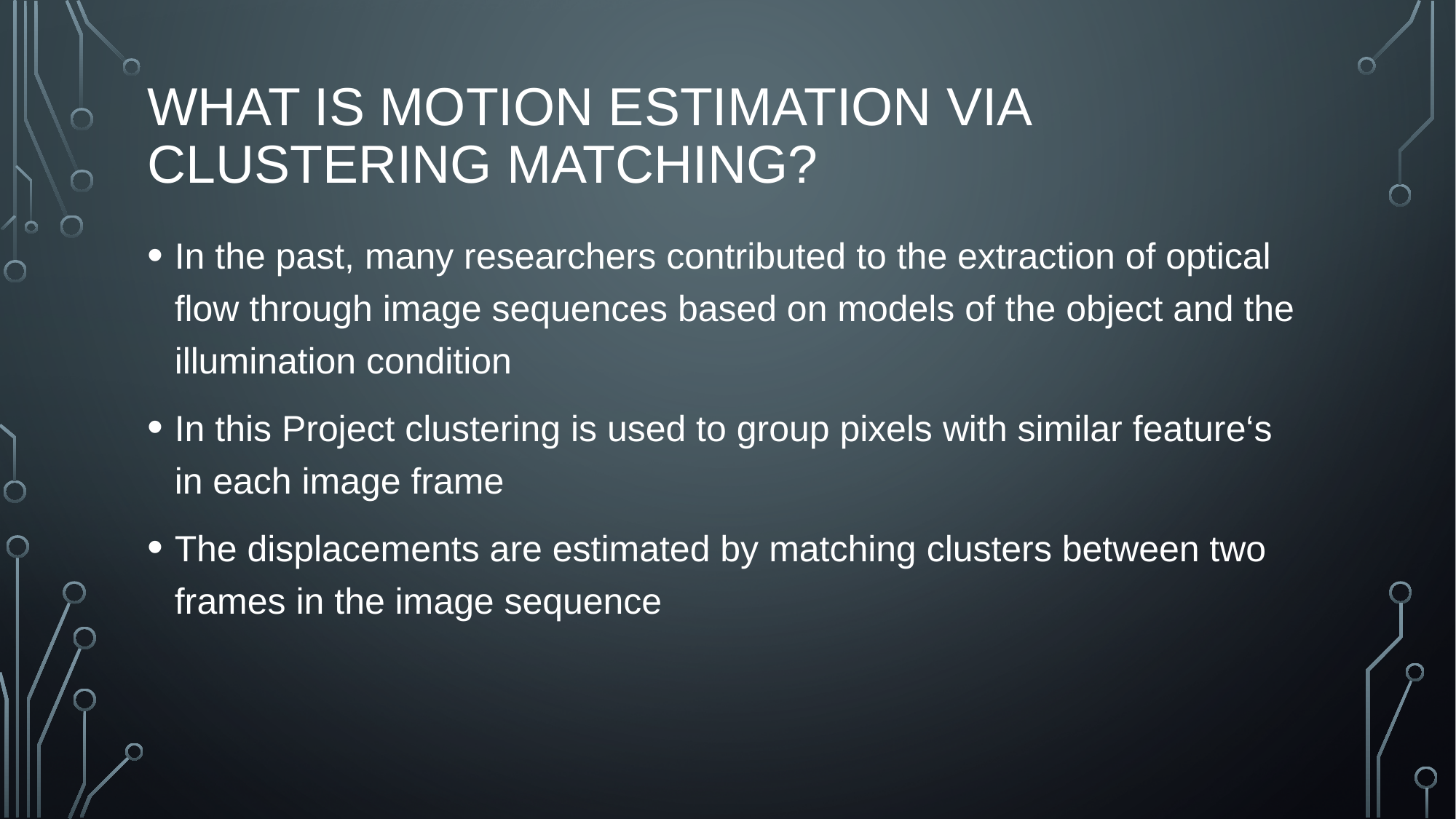

# What is motion estimation via clustering Matching?
In the past, many researchers contributed to the extraction of optical flow through image sequences based on models of the object and the illumination condition
In this Project clustering is used to group pixels with similar feature‘s in each image frame
The displacements are estimated by matching clusters between two frames in the image sequence